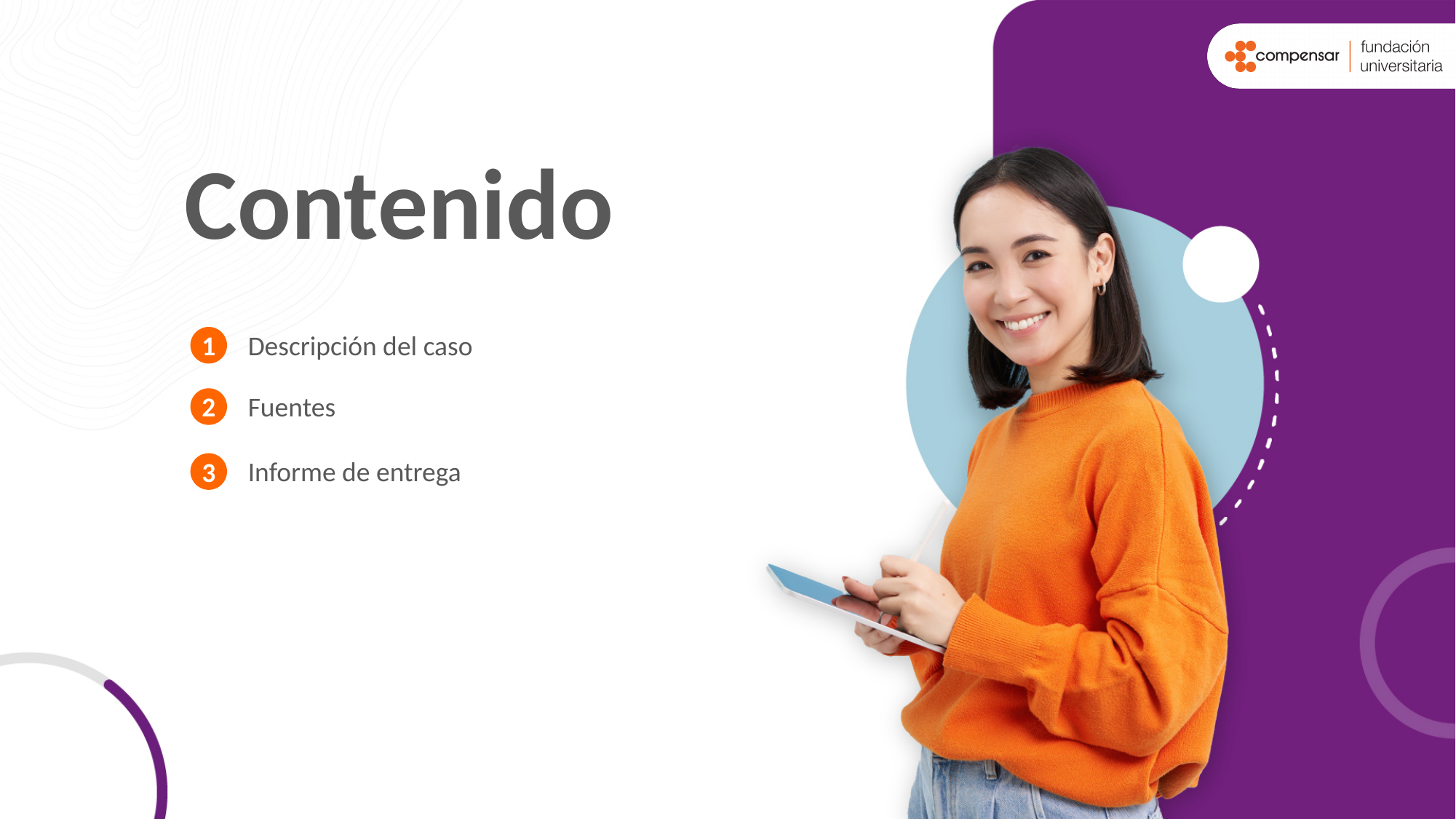

Contenido
1

Descripción del caso
2

Fuentes
3

Informe de entrega